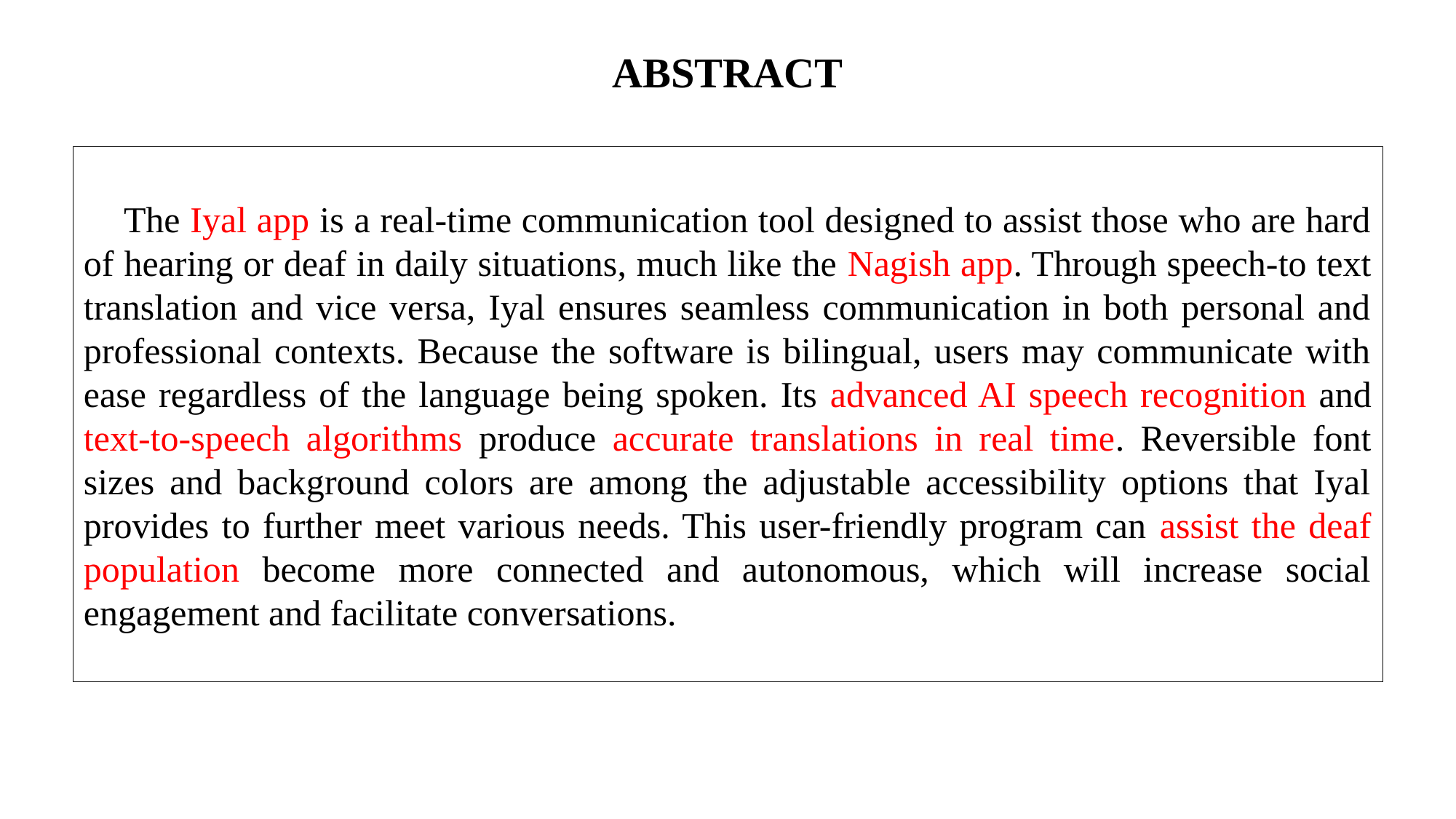

# ABSTRACT

    The Iyal app is a real-time communication tool designed to assist those who are hard of hearing or deaf in daily situations, much like the Nagish app. Through speech-to text translation and vice versa, Iyal ensures seamless communication in both personal and professional contexts. Because the software is bilingual, users may communicate with ease regardless of the language being spoken. Its advanced AI speech recognition and text-to-speech algorithms produce accurate translations in real time. Reversible font sizes and background colors are among the adjustable accessibility options that Iyal provides to further meet various needs. This user-friendly program can assist the deaf population become more connected and autonomous, which will increase social engagement and facilitate conversations.